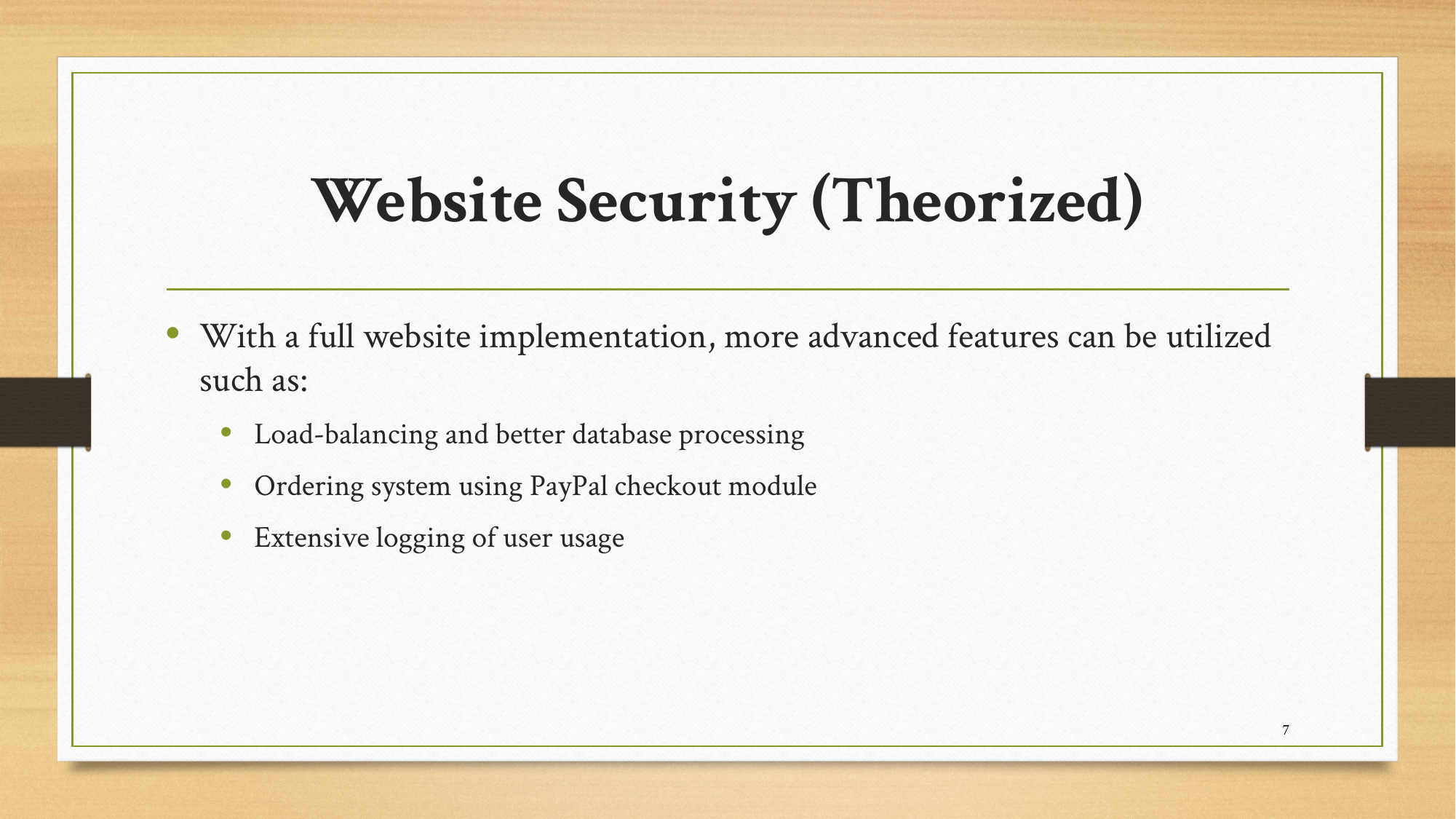

# Website Security (Theorized)
With a full website implementation, more advanced features can be utilized such as:
Load-balancing and better database processing
Ordering system using PayPal checkout module
Extensive logging of user usage
7